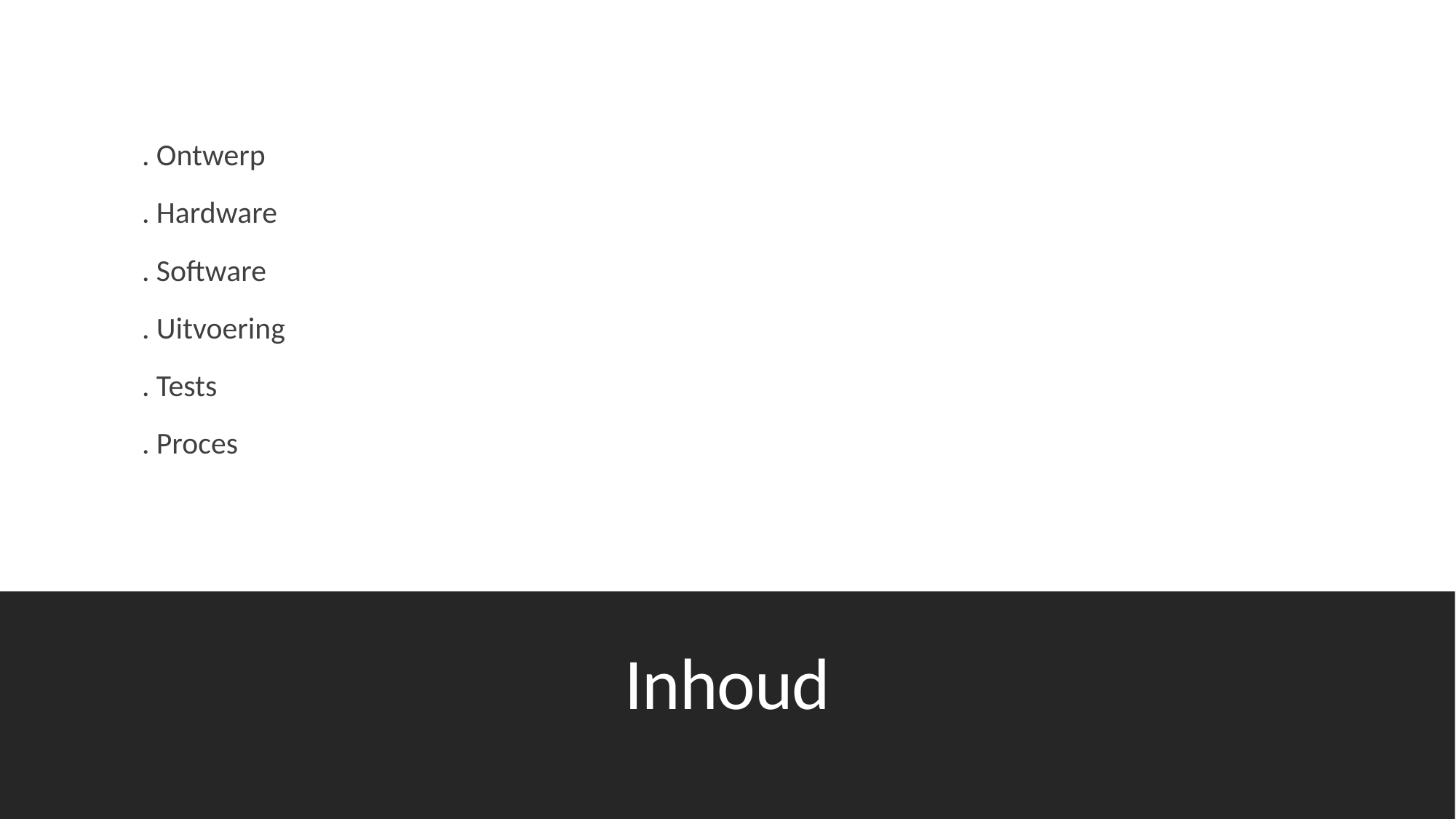

. Ontwerp
. Hardware
. Software
. Uitvoering
. Tests
. Proces

# Inhoud